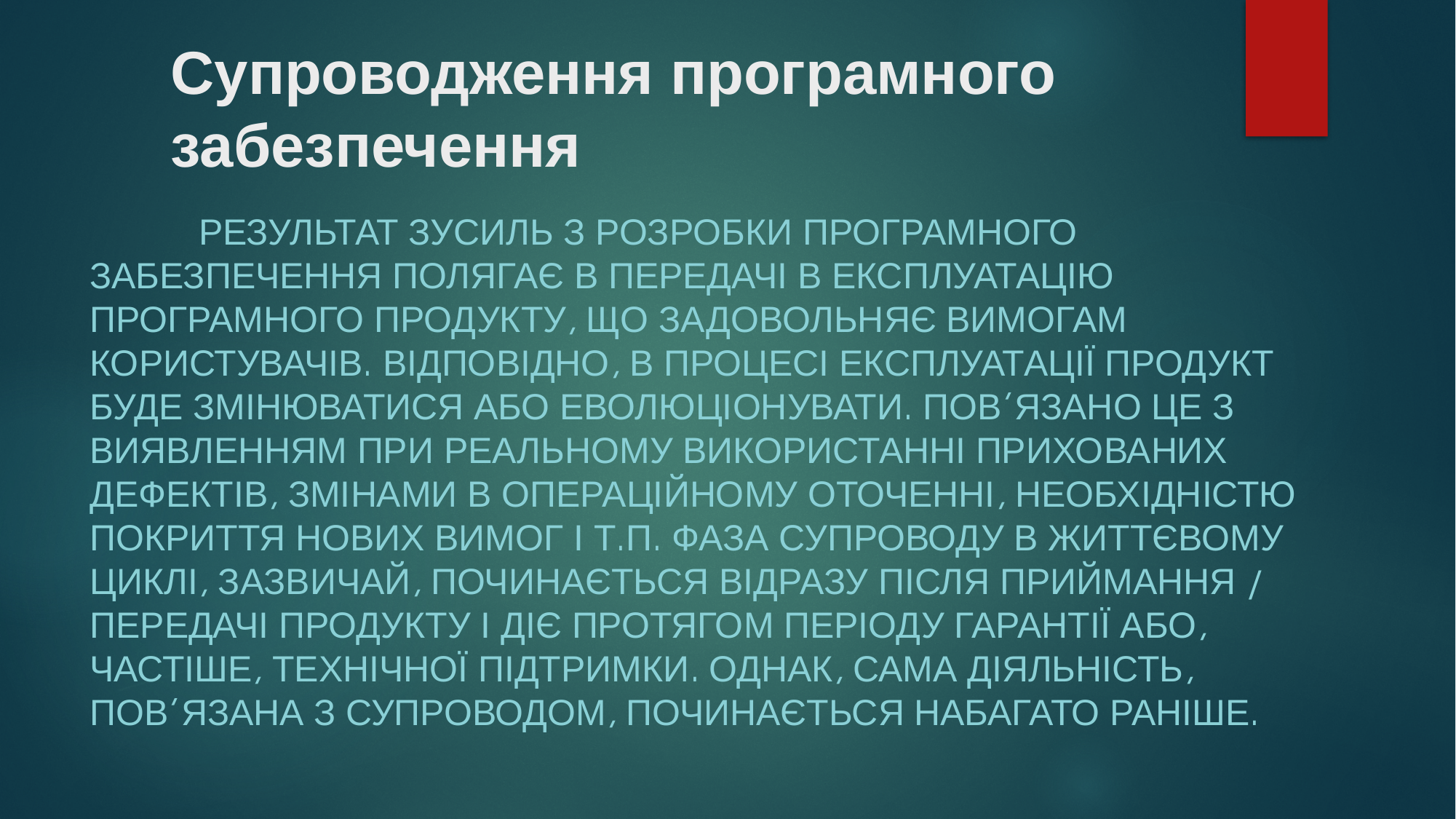

# Супроводження програмного забезпечення
	Результат зусиль з розробки програмного забезпечення полягає в передачі в експлуатацію програмного продукту, що задовольняє вимогам користувачів. Відповідно, в процесі експлуатації продукт буде змінюватися або еволюціонувати. Пов’язано це з виявленням при реальному використанні прихованих дефектів, змінами в операційному оточенні, необхідністю покриття нових вимог і т.п. Фаза супроводу в життєвому циклі, зазвичай, починається відразу після приймання / передачі продукту і діє протягом періоду гарантії або, частіше, технічної підтримки. Однак, сама діяльність, пов’язана з супроводом, починається набагато раніше.